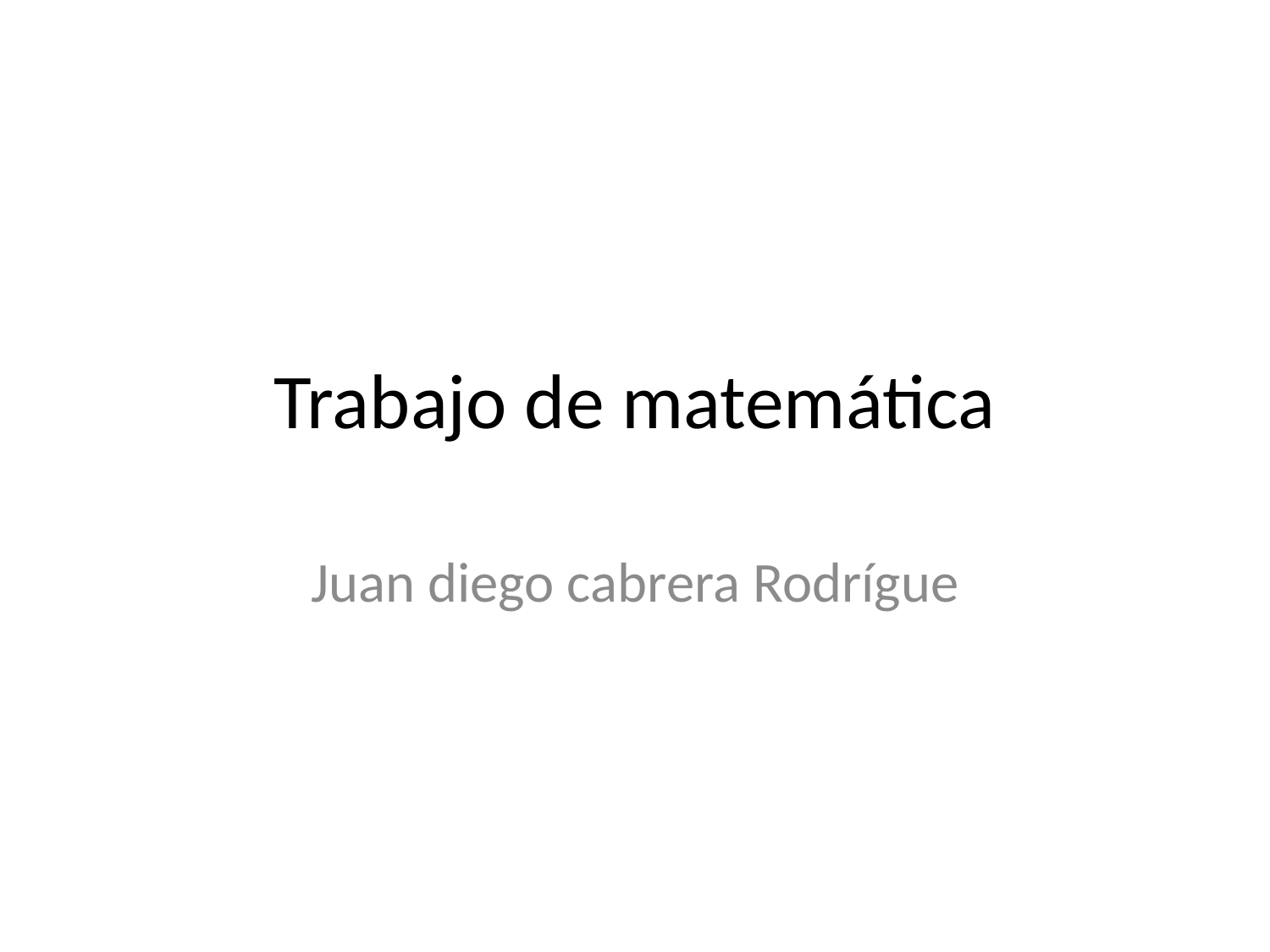

# Trabajo de matemática
Juan diego cabrera Rodrígue